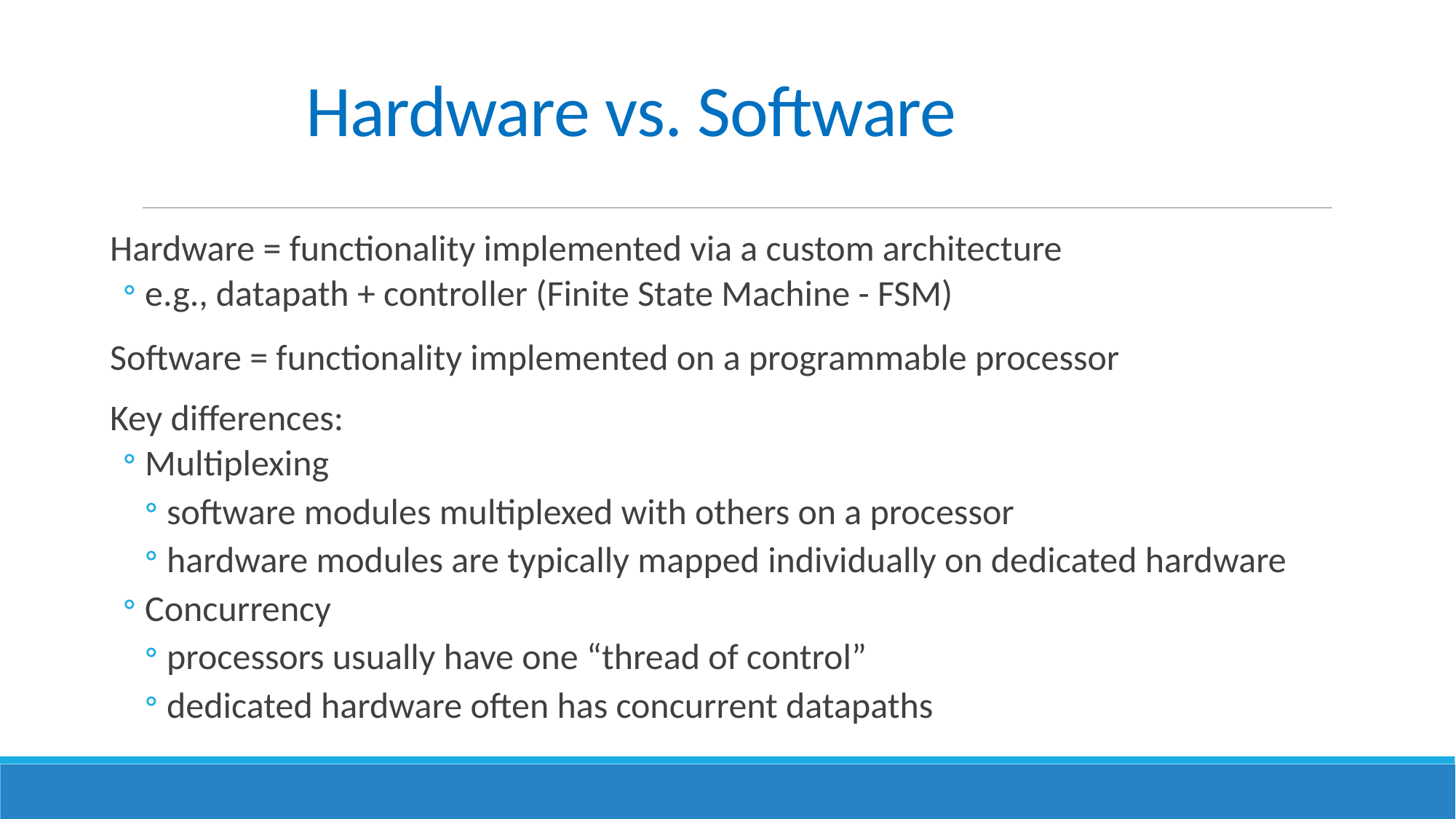

# Hardware vs. Software
Hardware = functionality implemented via a custom architecture
e.g., datapath + controller (Finite State Machine - FSM)
Software = functionality implemented on a programmable processor
Key differences:
Multiplexing
software modules multiplexed with others on a processor
hardware modules are typically mapped individually on dedicated hardware
Concurrency
processors usually have one “thread of control”
dedicated hardware often has concurrent datapaths